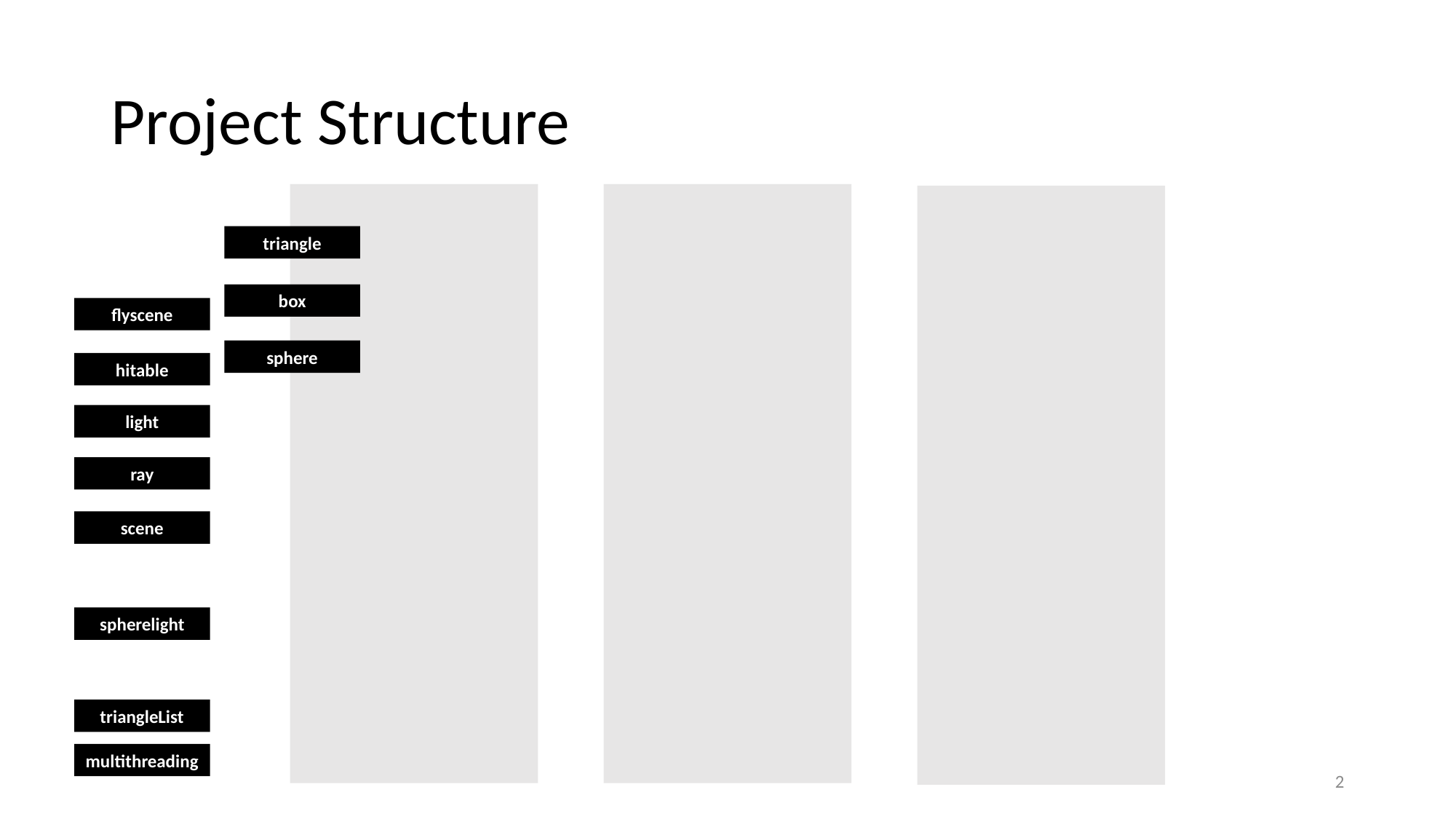

# Project Structure

triangle
box
flyscene
sphere
hitable
light
ray
scene
spherelight
triangleList
multithreading
2